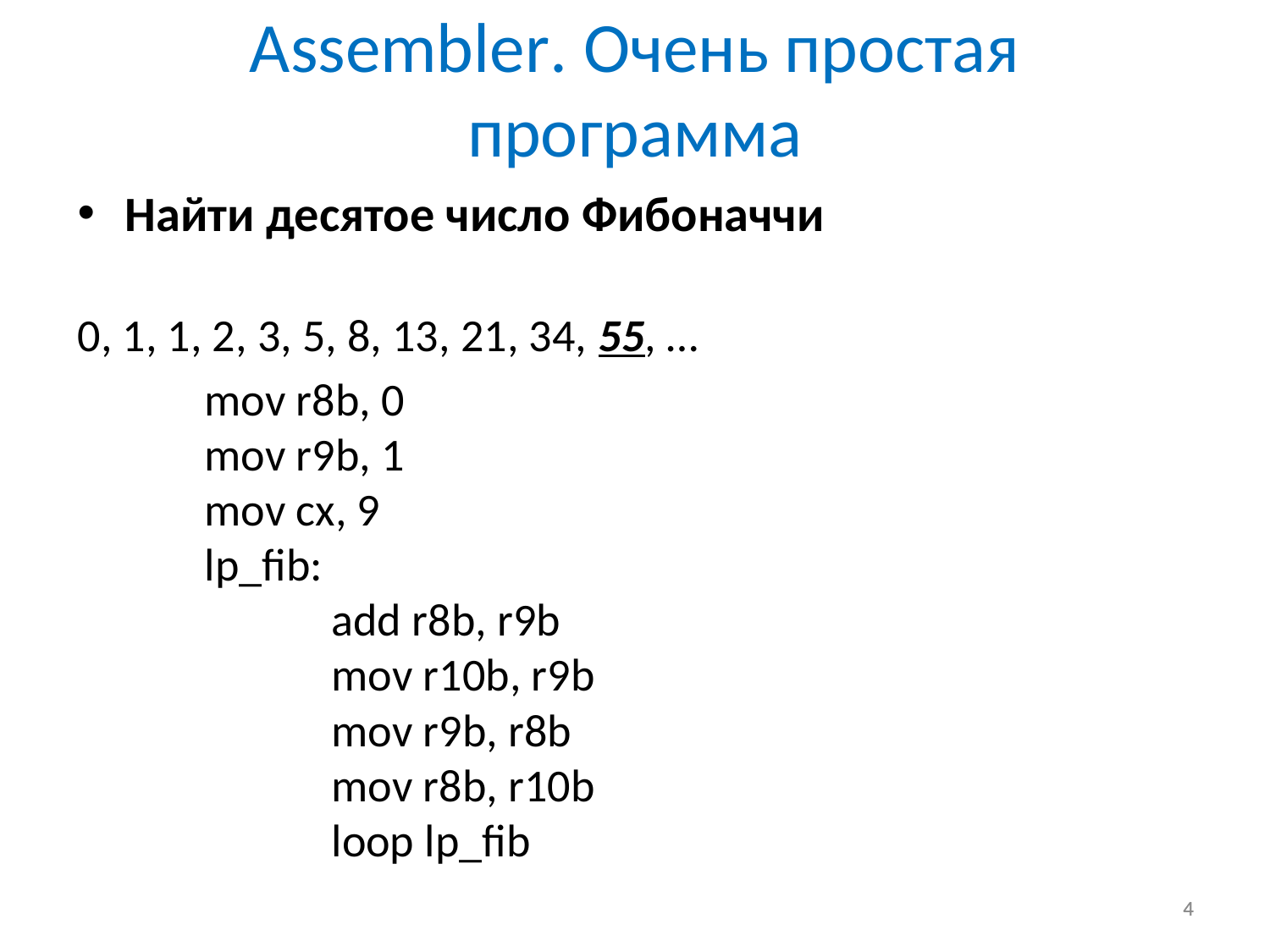

# Assembler. Очень простая программа

Найти десятое число Фибоначчи
0, 1, 1, 2, 3, 5, 8, 13, 21, 34, 55, …
	mov r8b, 0
	mov r9b, 1
	mov cx, 9
	lp_fib:
		add r8b, r9b
		mov r10b, r9b
		mov r9b, r8b
		mov r8b, r10b
		loop lp_fib
4
4